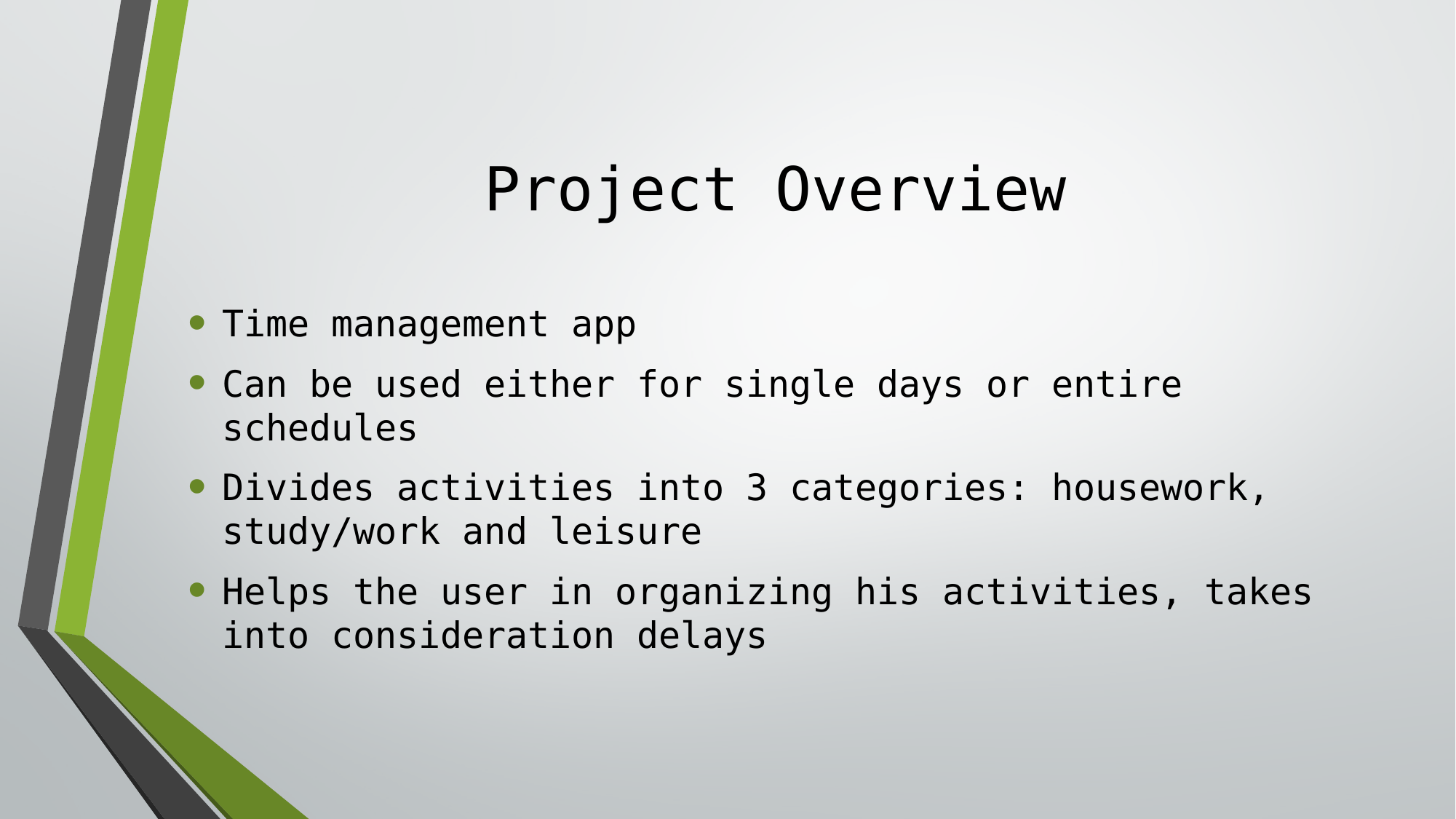

# Project Overview
Time management app
Can be used either for single days or entire schedules
Divides activities into 3 categories: housework, study/work and leisure
Helps the user in organizing his activities, takes into consideration delays